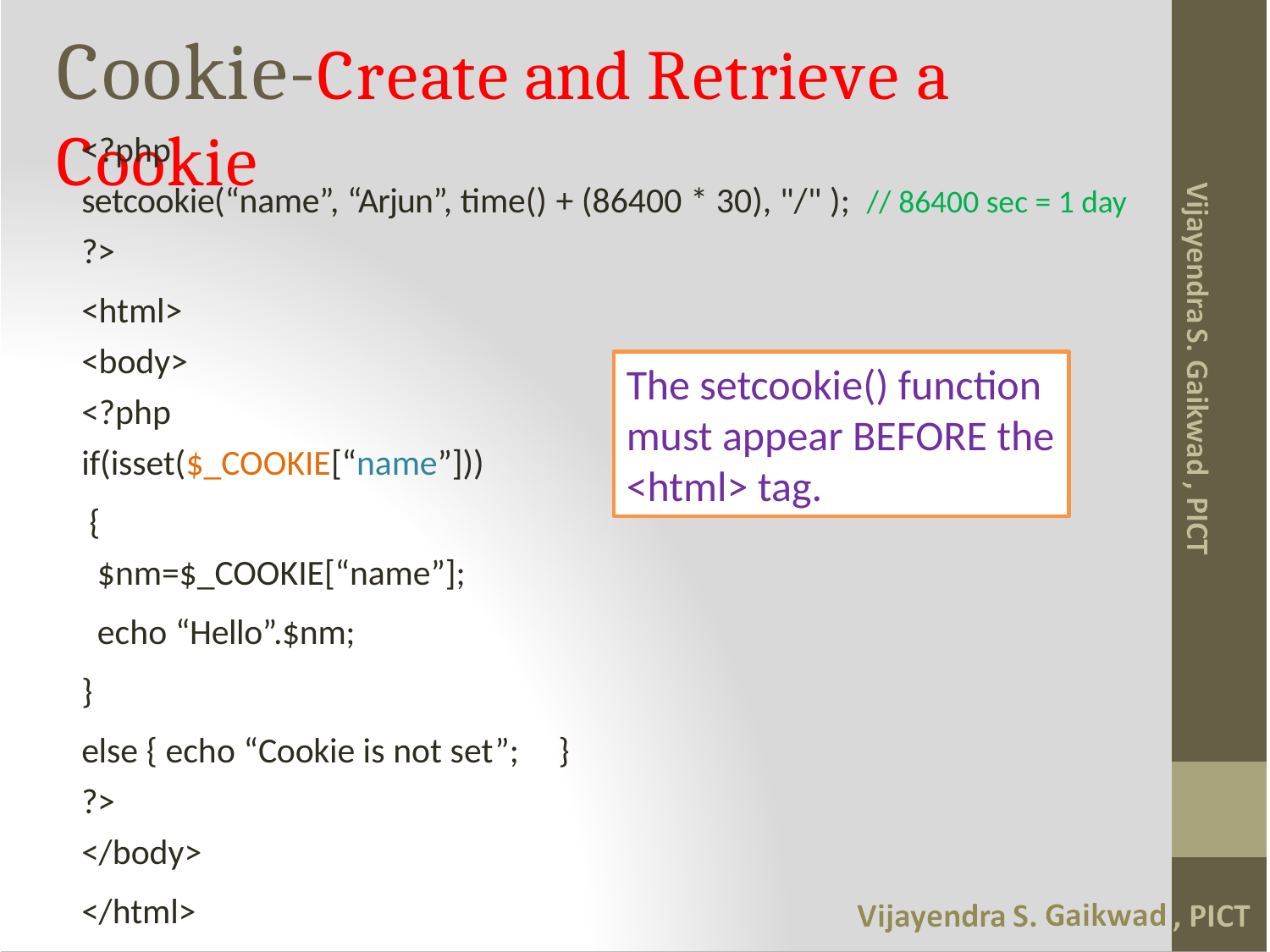

# Cookie-Create and Retrieve a Cookie
<?php
setcookie(“name”, “Arjun”, time() + (86400 * 30), "/" ); // 86400 sec = 1 day
?>
<html>
<body>
<?php
if(isset($_COOKIE[“name”]))
{
$nm=$_COOKIE[“name”];
echo “Hello”.$nm;
}
else { echo “Cookie is not set”;	}
?>
</body>
</html>
The setcookie() function must appear BEFORE the <html> tag.